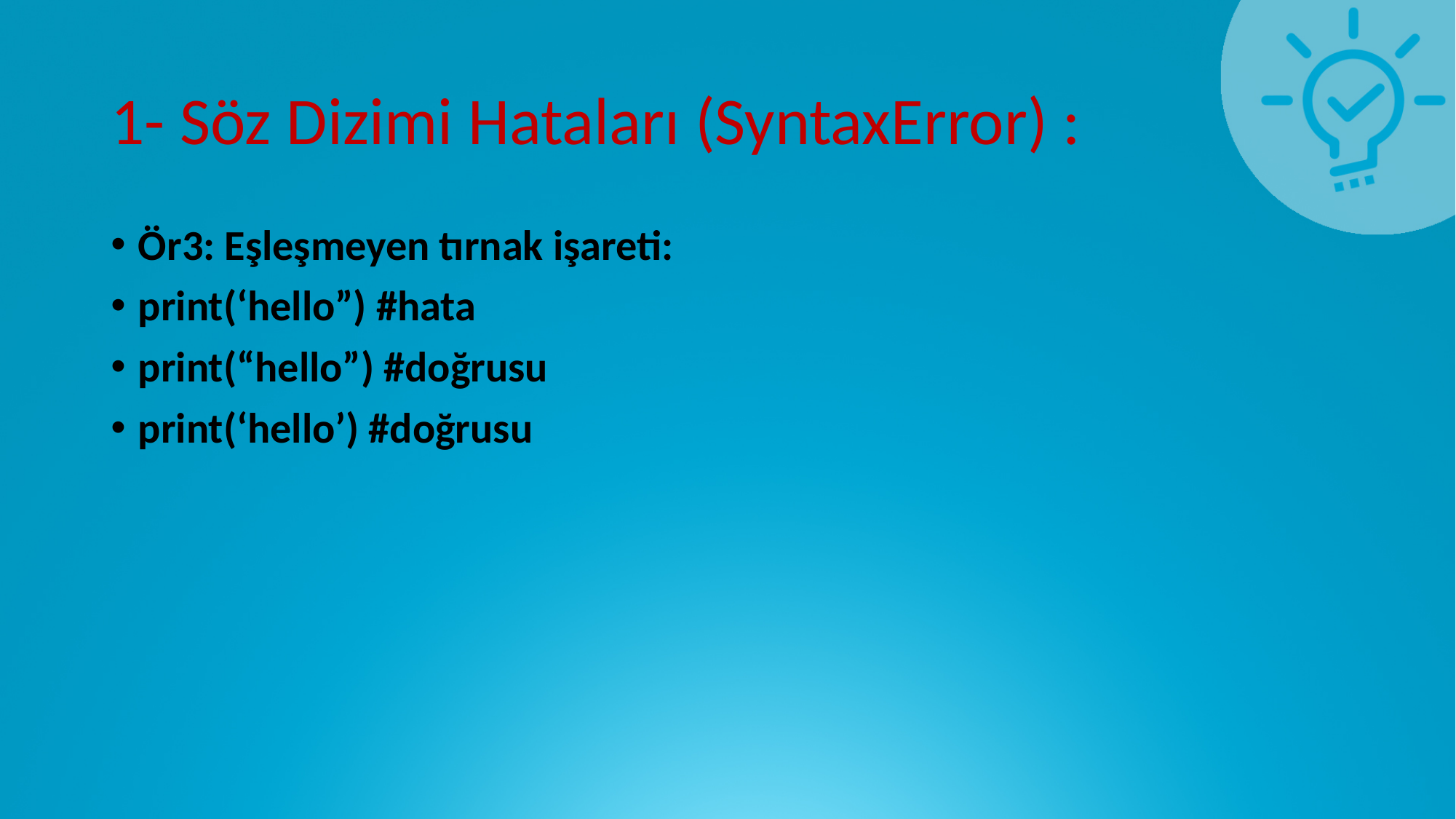

# 1- Söz Dizimi Hataları (SyntaxError) :
Ör3: Eşleşmeyen tırnak işareti:
print(‘hello”) #hata
print(“hello”) #doğrusu
print(‘hello’) #doğrusu